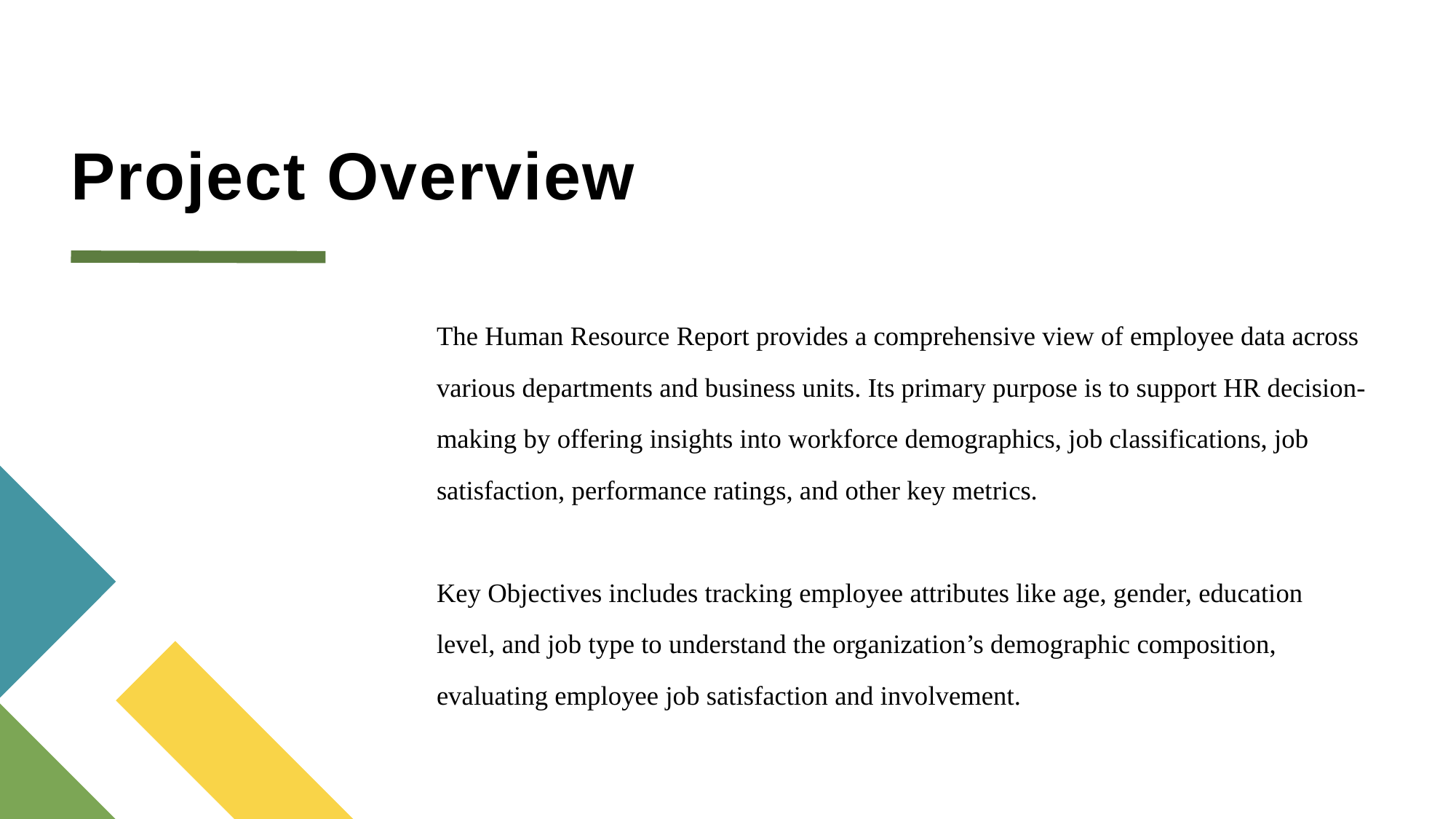

# Project Overview
The Human Resource Report provides a comprehensive view of employee data across various departments and business units. Its primary purpose is to support HR decision-making by offering insights into workforce demographics, job classifications, job satisfaction, performance ratings, and other key metrics.

Key Objectives includes tracking employee attributes like age, gender, education level, and job type to understand the organization’s demographic composition, evaluating employee job satisfaction and involvement.